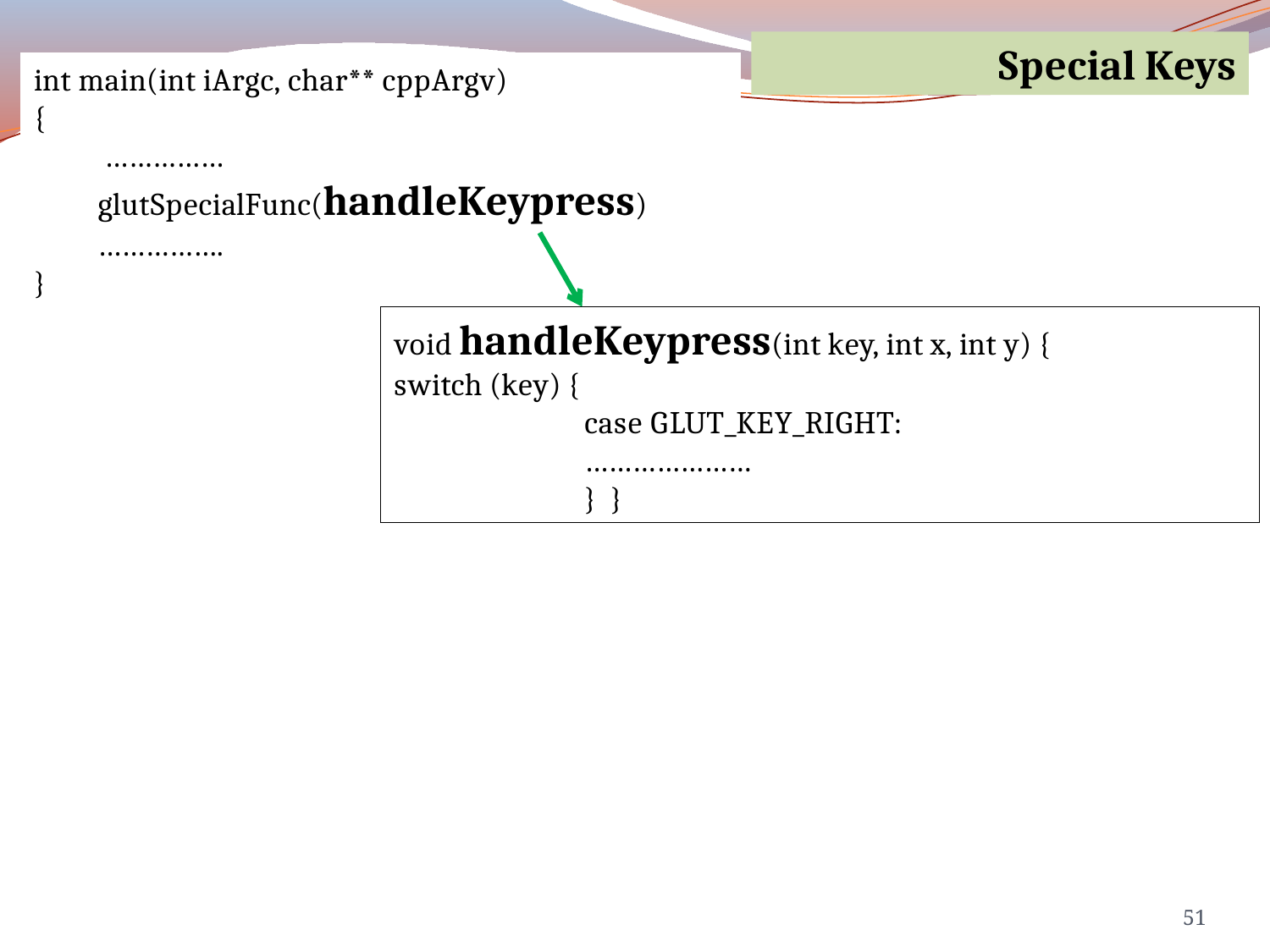

Special Keys
int main(int iArgc, char** cppArgv)
{
 ……………
glutSpecialFunc(handleKeypress)
…………….
}
void handleKeypress(int key, int x, int y) {
switch (key) {
case GLUT_KEY_RIGHT:
…………………
}  }
51